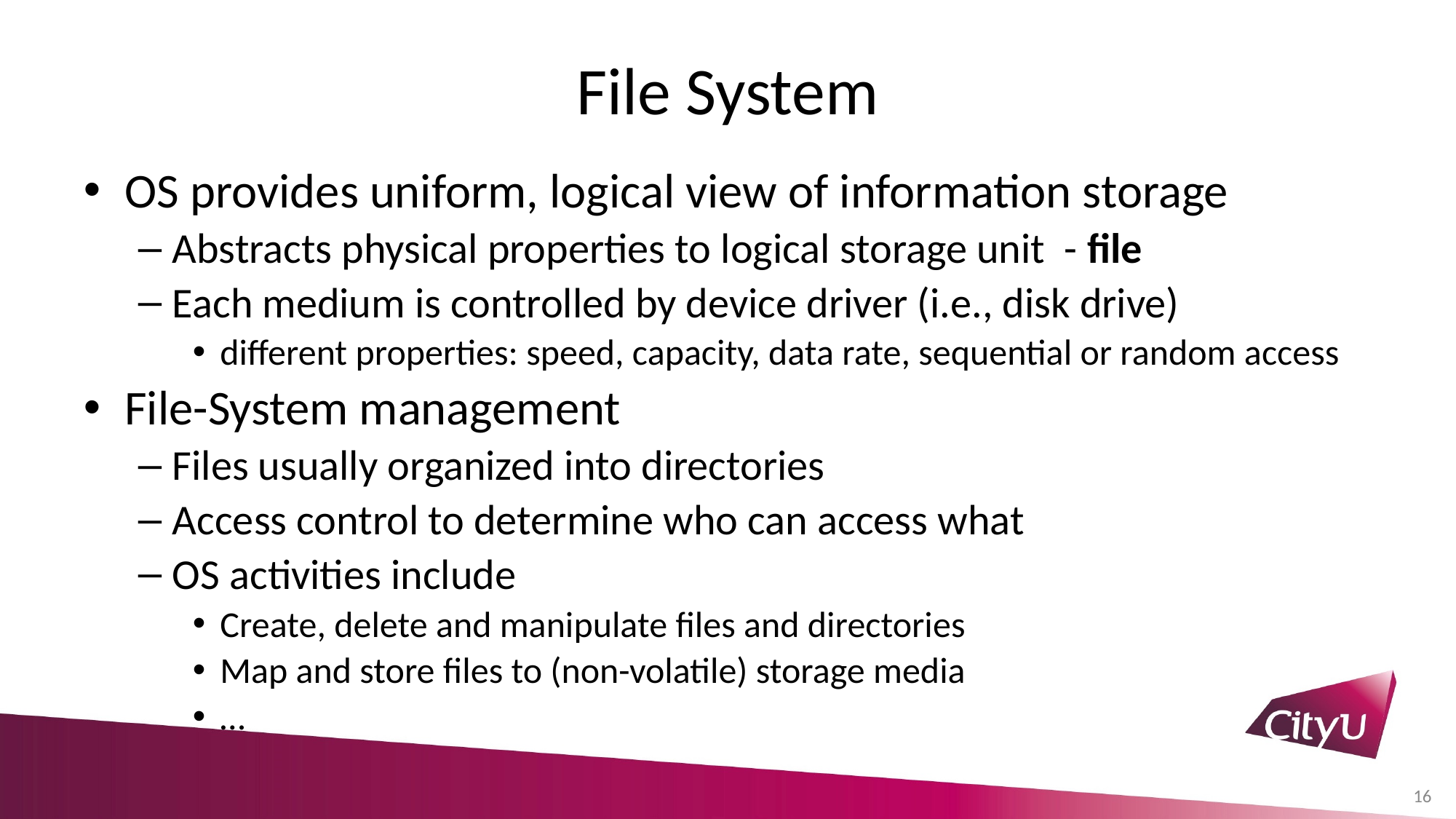

# File System
OS provides uniform, logical view of information storage
Abstracts physical properties to logical storage unit  - file
Each medium is controlled by device driver (i.e., disk drive)
different properties: speed, capacity, data rate, sequential or random access
File-System management
Files usually organized into directories
Access control to determine who can access what
OS activities include
Create, delete and manipulate files and directories
Map and store files to (non-volatile) storage media
…

16